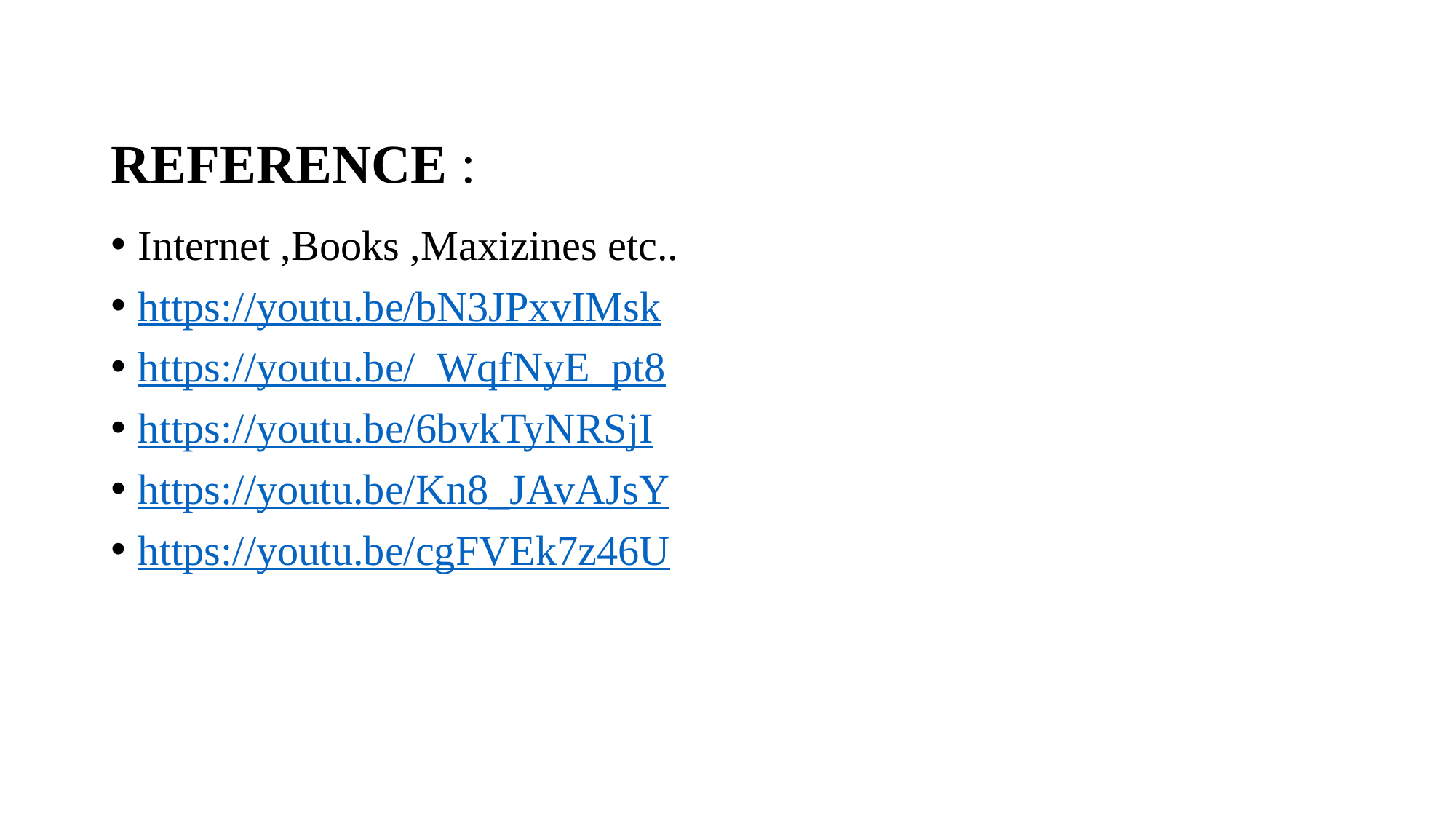

# REFERENCE :
Internet ,Books ,Maxizines etc..
https://youtu.be/bN3JPxvIMsk
https://youtu.be/_WqfNyE_pt8
https://youtu.be/6bvkTyNRSjI
https://youtu.be/Kn8_JAvAJsY
https://youtu.be/cgFVEk7z46U